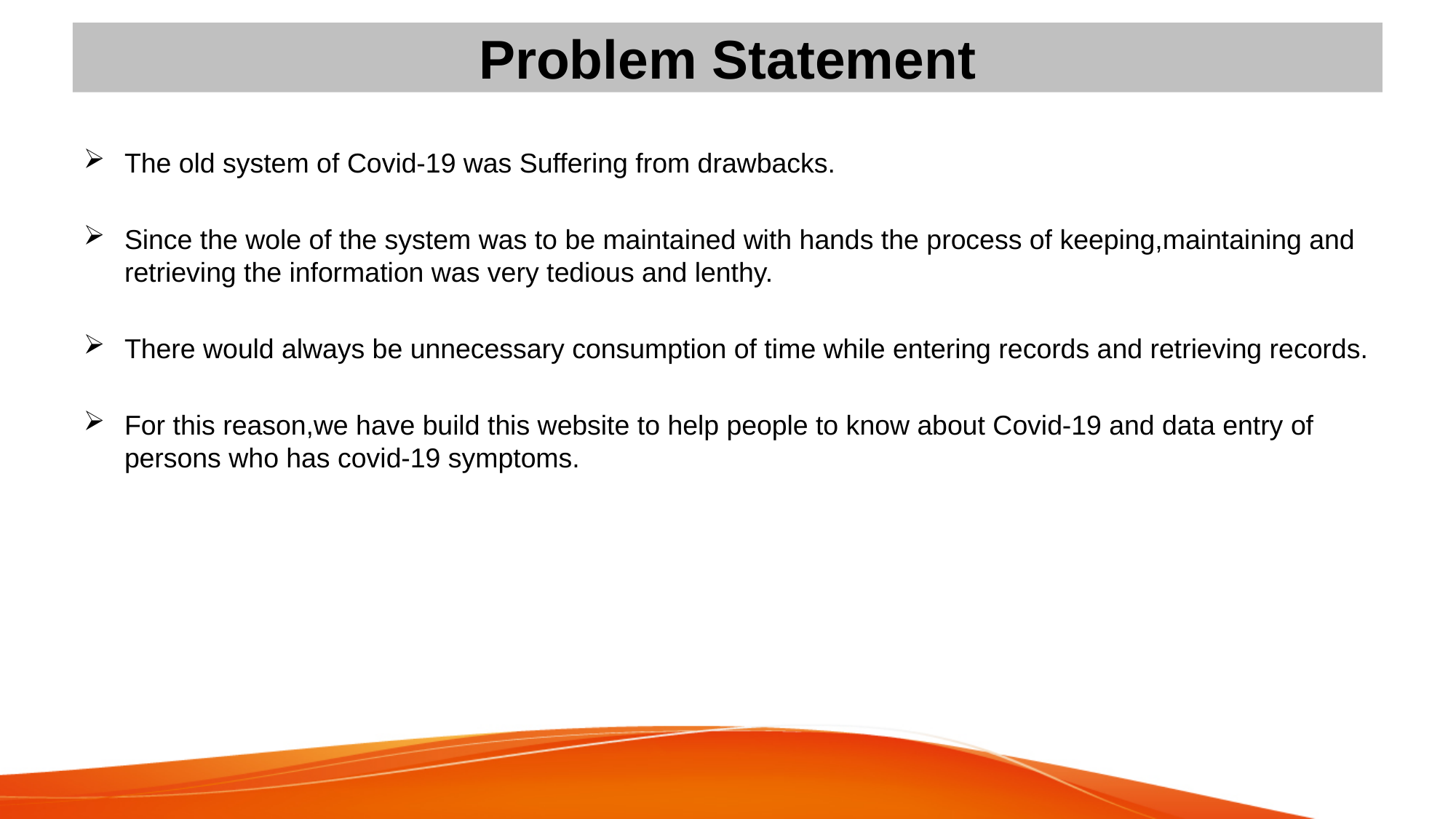

# Problem Statement
The old system of Covid-19 was Suffering from drawbacks.

Since the wole of the system was to be maintained with hands the process of keeping,maintaining and retrieving the information was very tedious and lenthy.

There would always be unnecessary consumption of time while entering records and retrieving records.

For this reason,we have build this website to help people to know about Covid-19 and data entry of persons who has covid-19 symptoms.